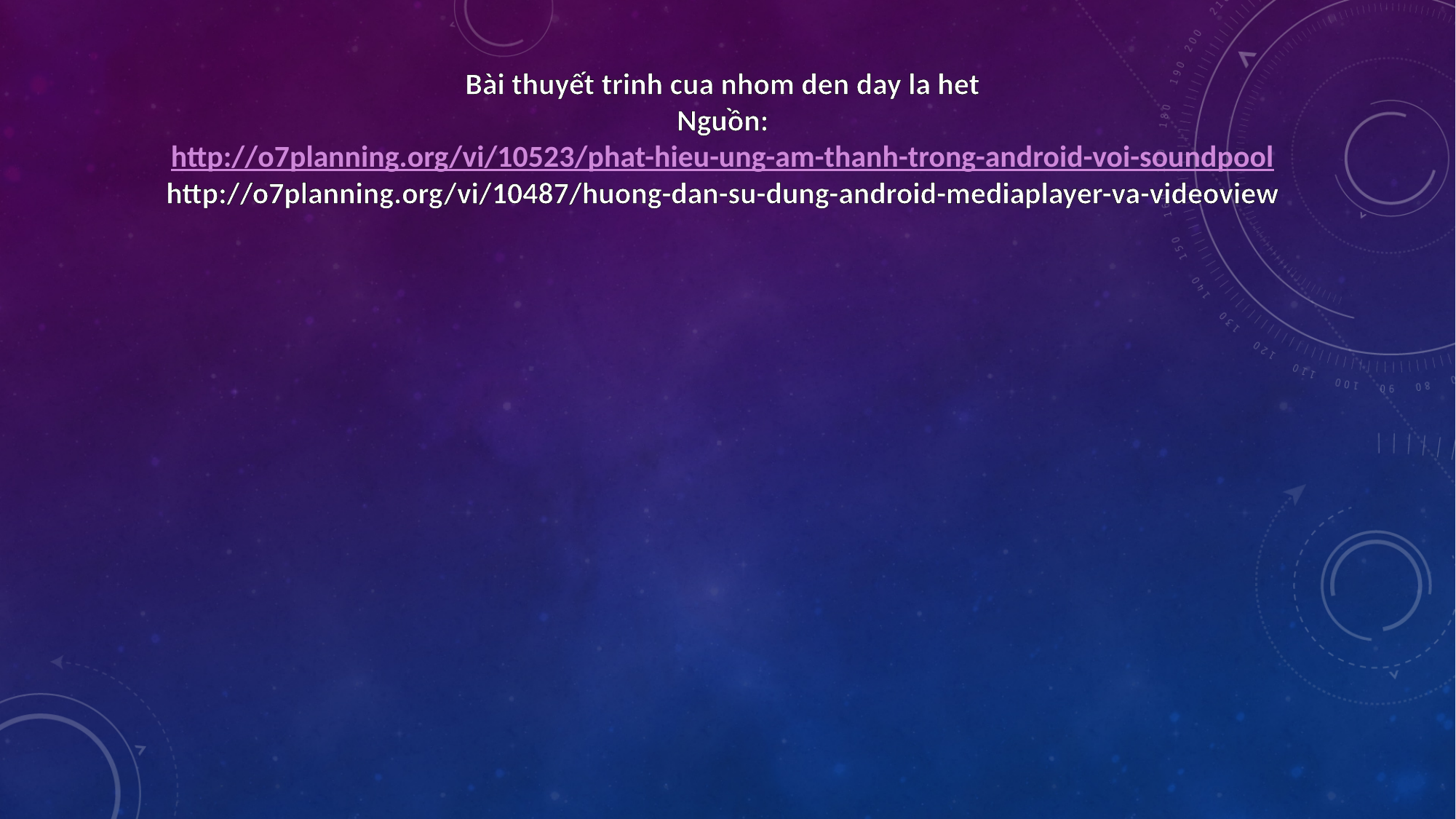

Bài thuyết trinh cua nhom den day la het
Nguồn:
http://o7planning.org/vi/10523/phat-hieu-ung-am-thanh-trong-android-voi-soundpool
http://o7planning.org/vi/10487/huong-dan-su-dung-android-mediaplayer-va-videoview